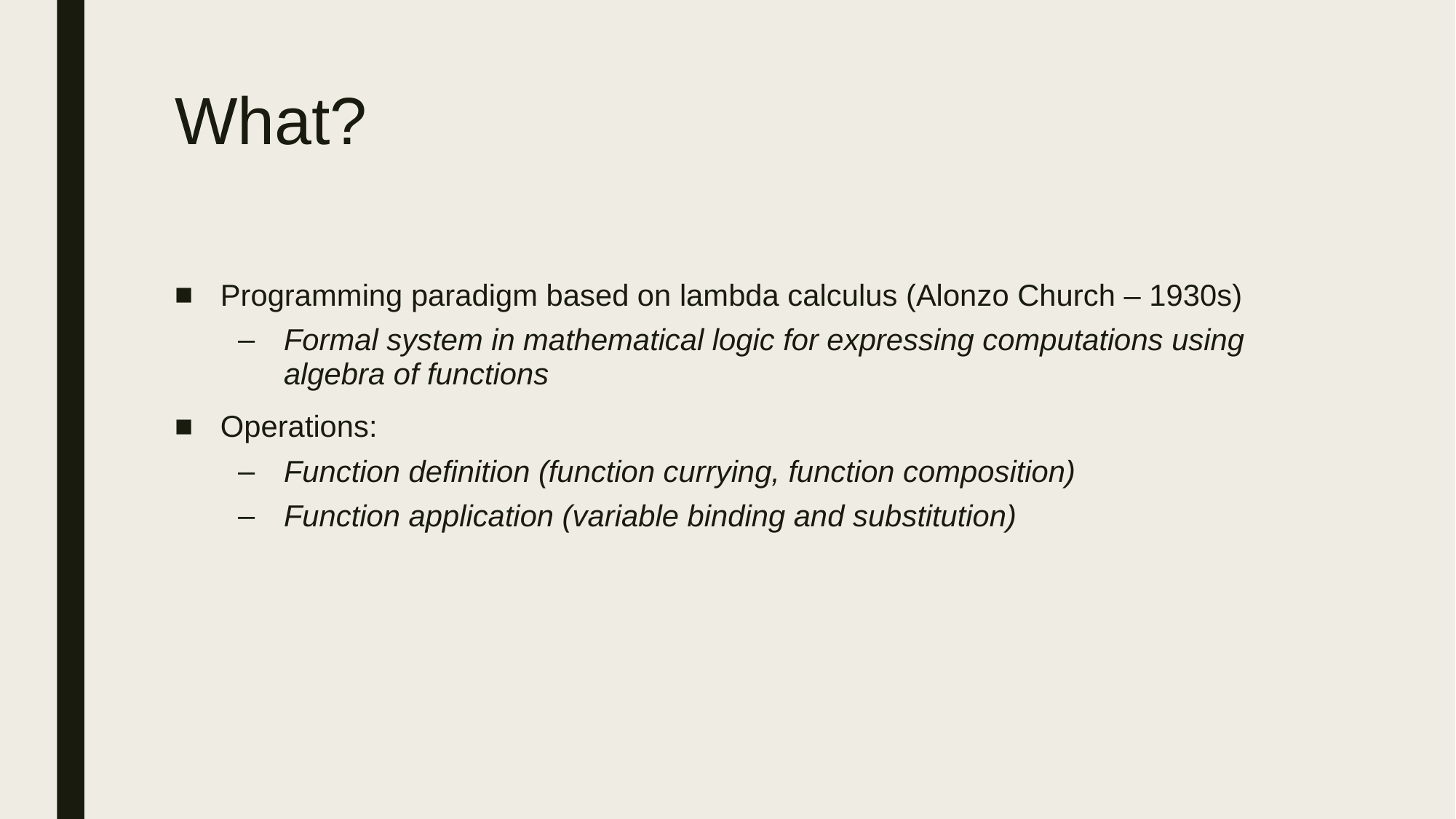

# What?
Programming paradigm based on lambda calculus (Alonzo Church – 1930s)
Formal system in mathematical logic for expressing computations using algebra of functions
Operations:
Function definition (function currying, function composition)
Function application (variable binding and substitution)